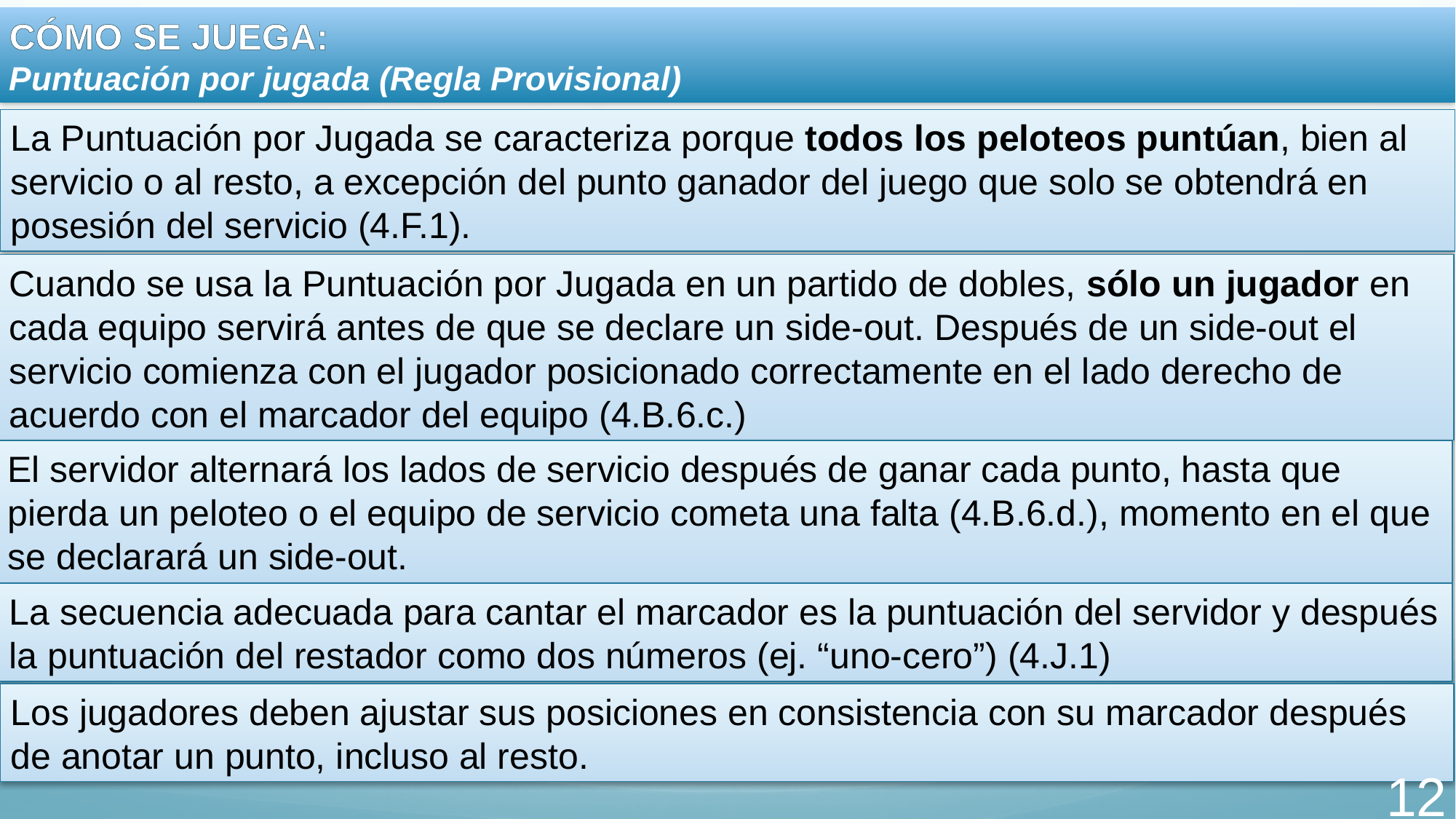

CÓMO SE JUEGA:
Puntuación por jugada (Regla Provisional)
La Puntuación por Jugada se caracteriza porque todos los peloteos puntúan, bien al servicio o al resto, a excepción del punto ganador del juego que solo se obtendrá en posesión del servicio (4.F.1).
Cuando se usa la Puntuación por Jugada en un partido de dobles, sólo un jugador en cada equipo servirá antes de que se declare un side-out. Después de un side-out el servicio comienza con el jugador posicionado correctamente en el lado derecho de acuerdo con el marcador del equipo (4.B.6.c.)
El servidor alternará los lados de servicio después de ganar cada punto, hasta que pierda un peloteo o el equipo de servicio cometa una falta (4.B.6.d.), momento en el que se declarará un side-out.
La secuencia adecuada para cantar el marcador es la puntuación del servidor y después la puntuación del restador como dos números (ej. “uno-cero”) (4.J.1)
Los jugadores deben ajustar sus posiciones en consistencia con su marcador después de anotar un punto, incluso al resto.
12